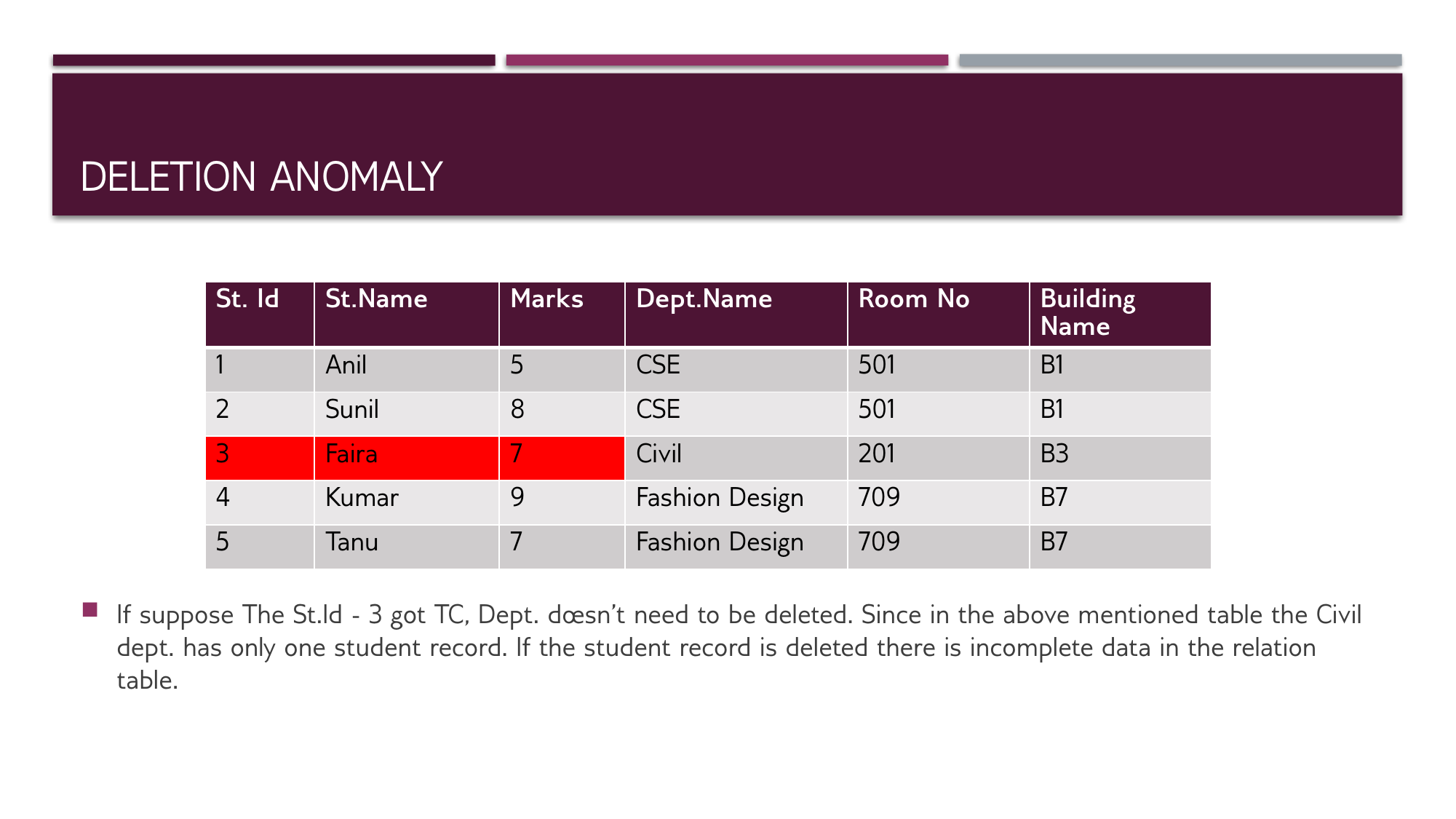

# Deletion anomaly

If suppose The St.Id - 3 got TC, Dept. doesn’t need to be deleted. Since in the above mentioned table the Civil dept. has only one student record. If the student record is deleted there is incomplete data in the relation table.
| St. Id | St.Name | Marks | Dept.Name | Room No | Building Name |
| --- | --- | --- | --- | --- | --- |
| 1 | Anil | 5 | CSE | 501 | B1 |
| 2 | Sunil | 8 | CSE | 501 | B1 |
| 3 | Faira | 7 | Civil | 201 | B3 |
| 4 | Kumar | 9 | Fashion Design | 709 | B7 |
| 5 | Tanu | 7 | Fashion Design | 709 | B7 |